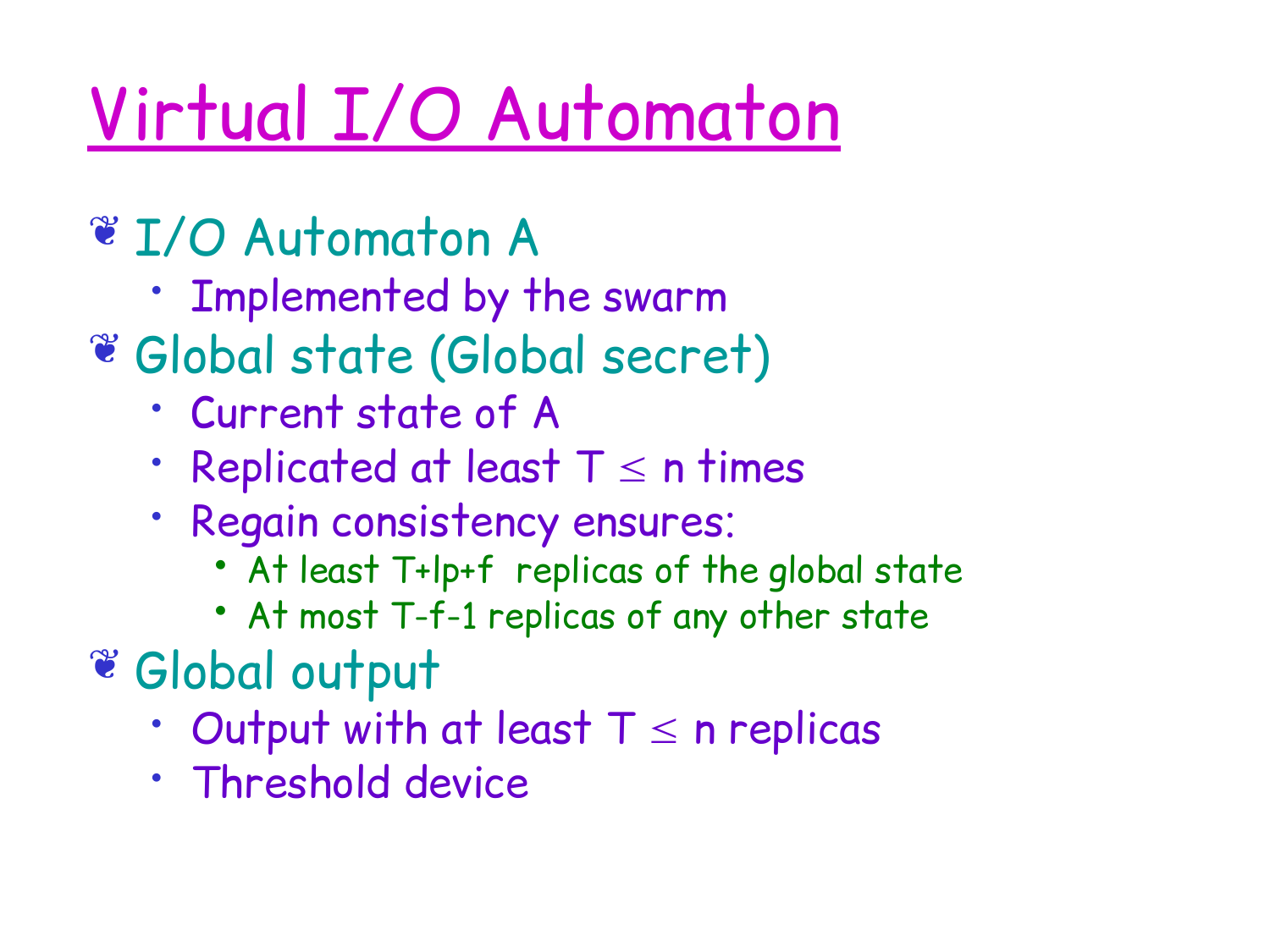

Virtual I/O Automaton
I/O Automaton A
Implemented by the swarm
Global state (Global secret)
Current state of A
Replicated at least T ≤ n times
Regain consistency ensures:
At least T+lp+f  replicas of the global state
At most T-f-1 replicas of any other state
Global output
Output with at least T ≤ n replicas
Threshold device